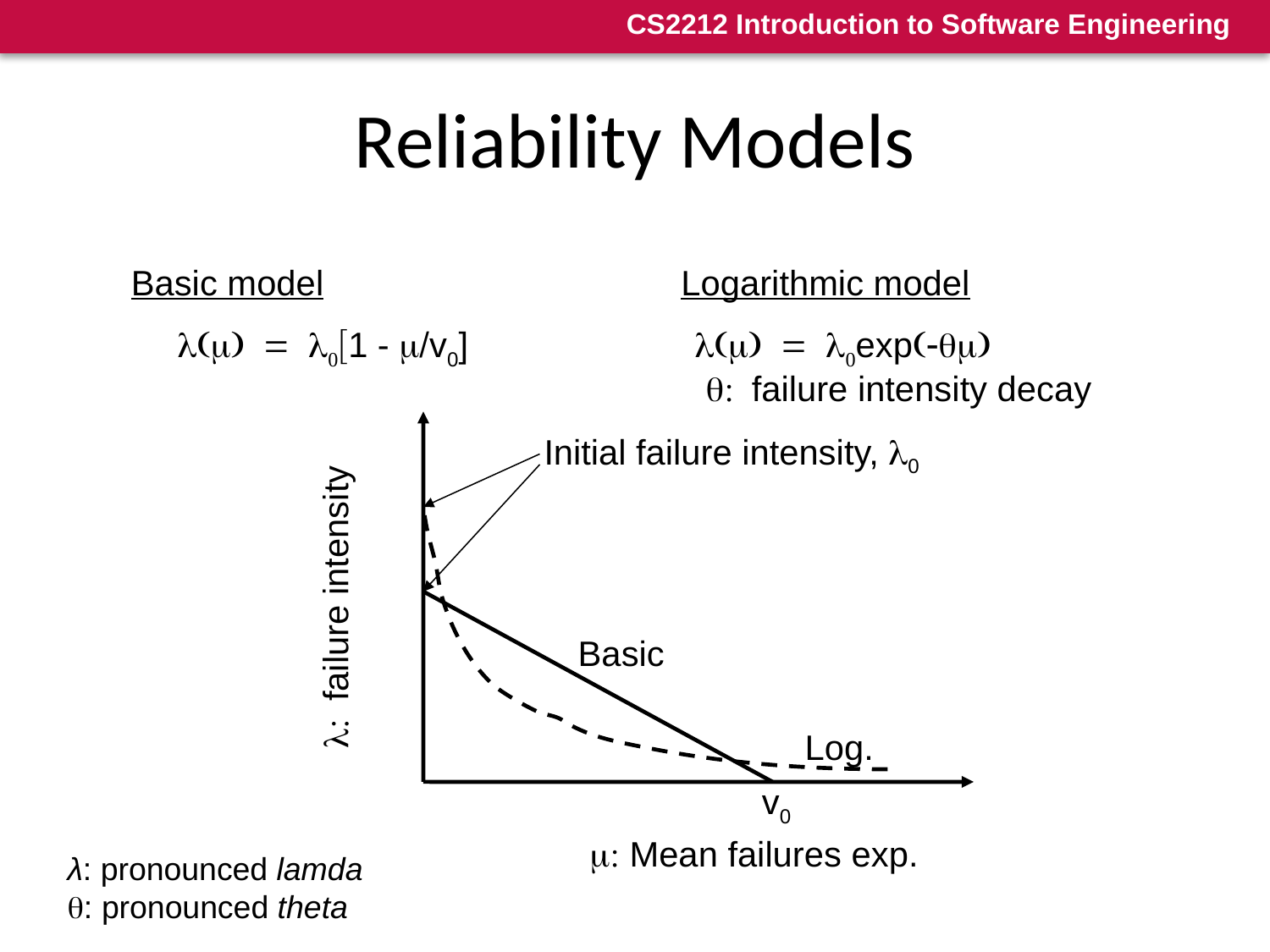

# Reliability Models
Basic model
Logarithmic model

λ(μ) = λ0[1 - μ/v0]
λ(μ) = λ0exp(−θμ)

θ: failure intensity decay

Initial failure intensity, λ0

λ: failure intensity

Basic
Log.
v0

μ: Mean failures exp.
λ: pronounced lamda
θ: pronounced theta